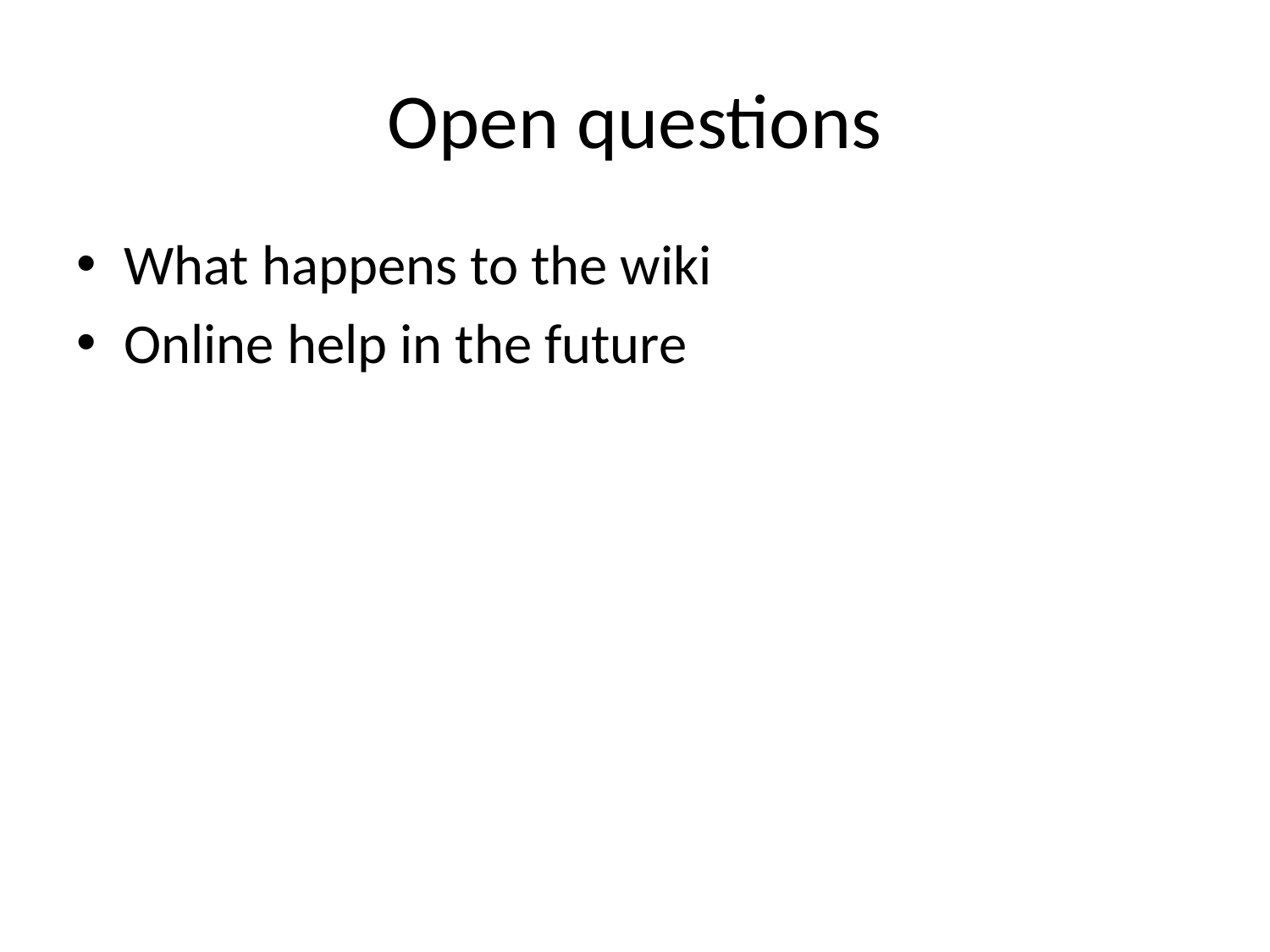

# Open questions
What happens to the wiki
Online help in the future